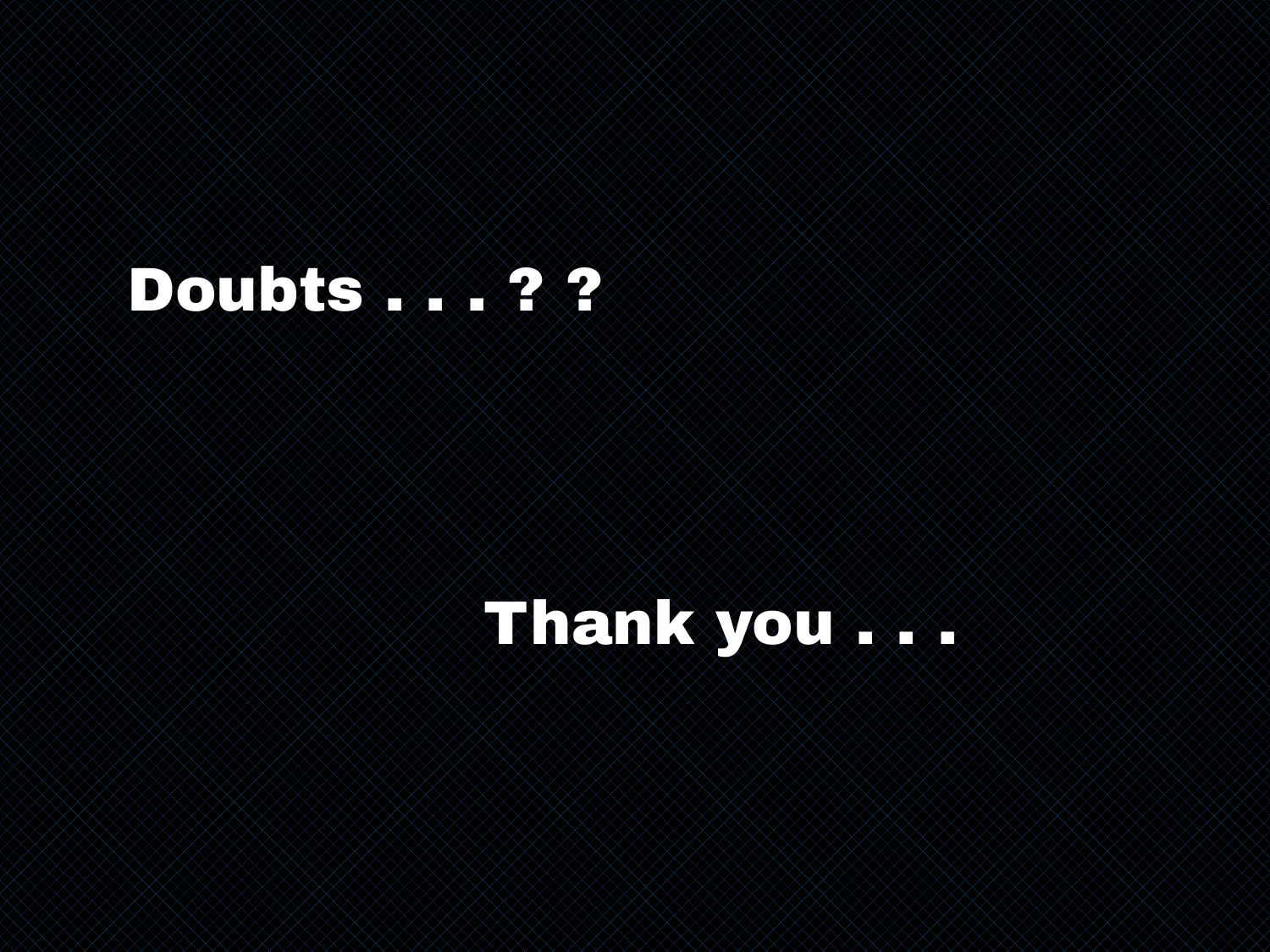

Doubts . . . ? ?

		     Thank you . . .